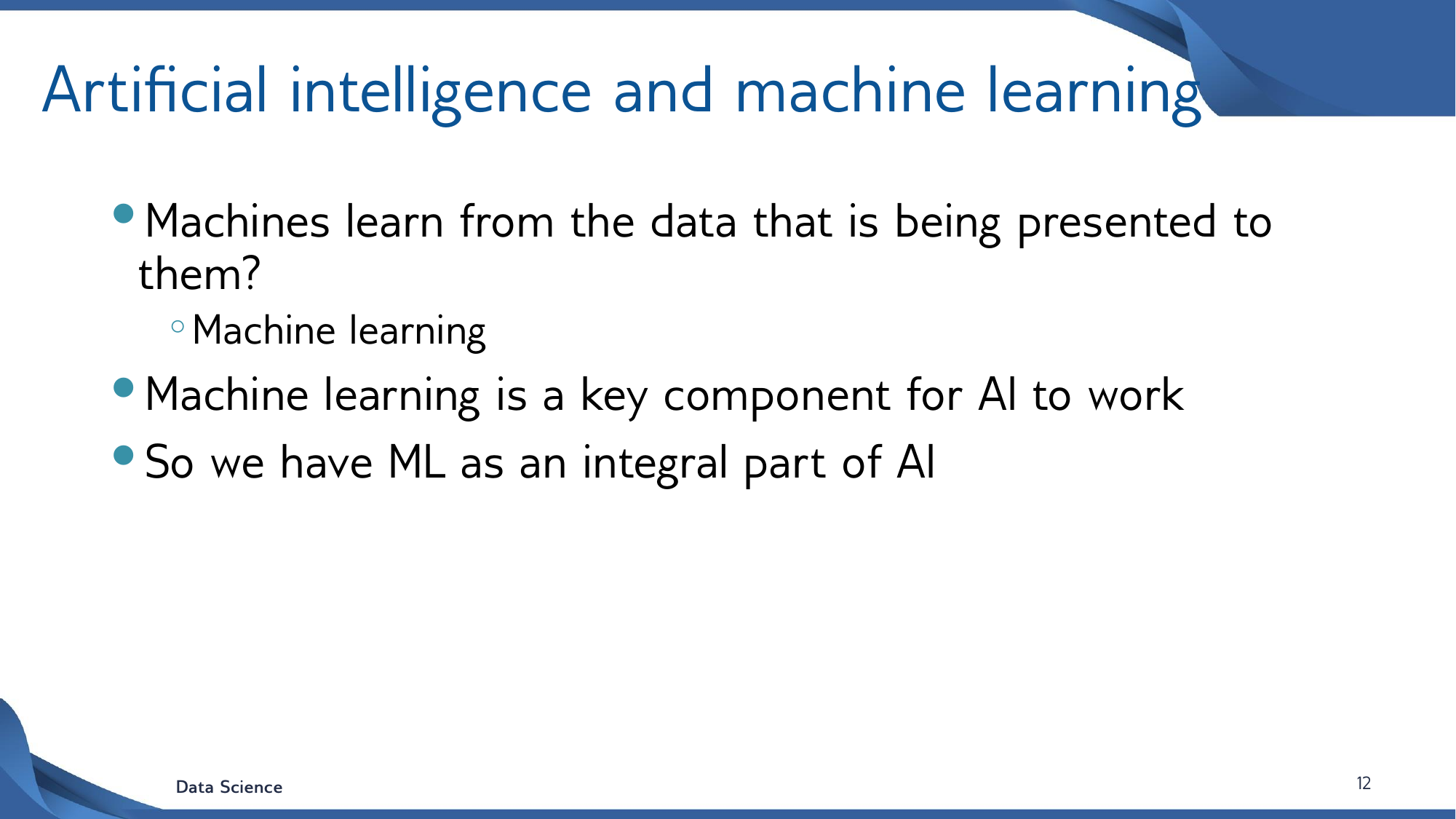

# Artificial intelligence and machine learning
Machines learn from the data that is being presented to them?
Machine learning
Machine learning is a key component for AI to work
So we have ML as an integral part of AI